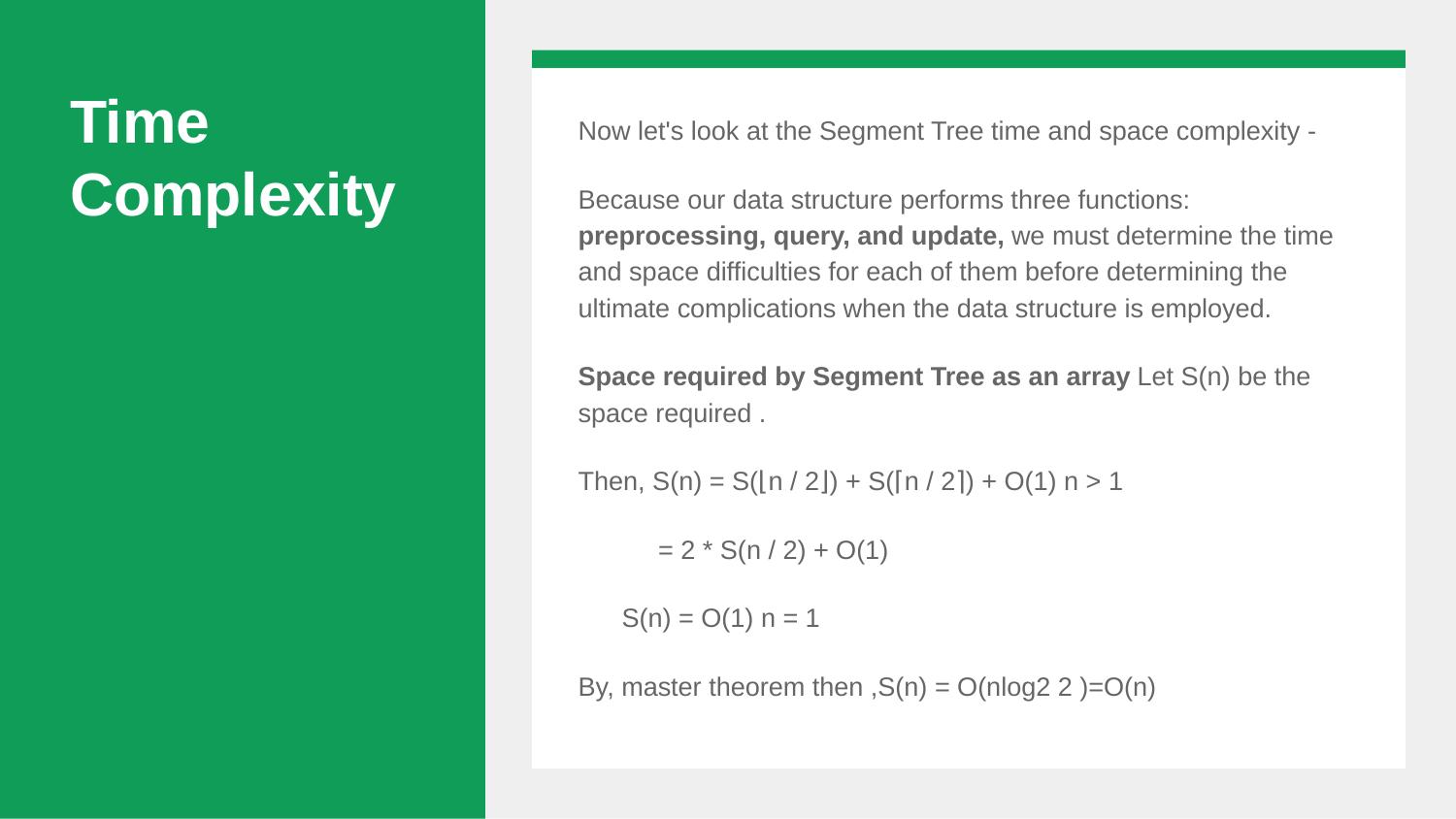

# Time Complexity
Now let's look at the Segment Tree time and space complexity -
Because our data structure performs three functions: preprocessing, query, and update, we must determine the time and space difficulties for each of them before determining the ultimate complications when the data structure is employed.
Space required by Segment Tree as an array Let S(n) be the space required .
Then, S(n) = S(⌊n / 2⌋) + S(⌈n / 2⌉) + O(1) n > 1
           = 2 * S(n / 2) + O(1)
      S(n) = O(1) n = 1
By, master theorem then ,S(n) = O(nlog2 2 )=O(n)